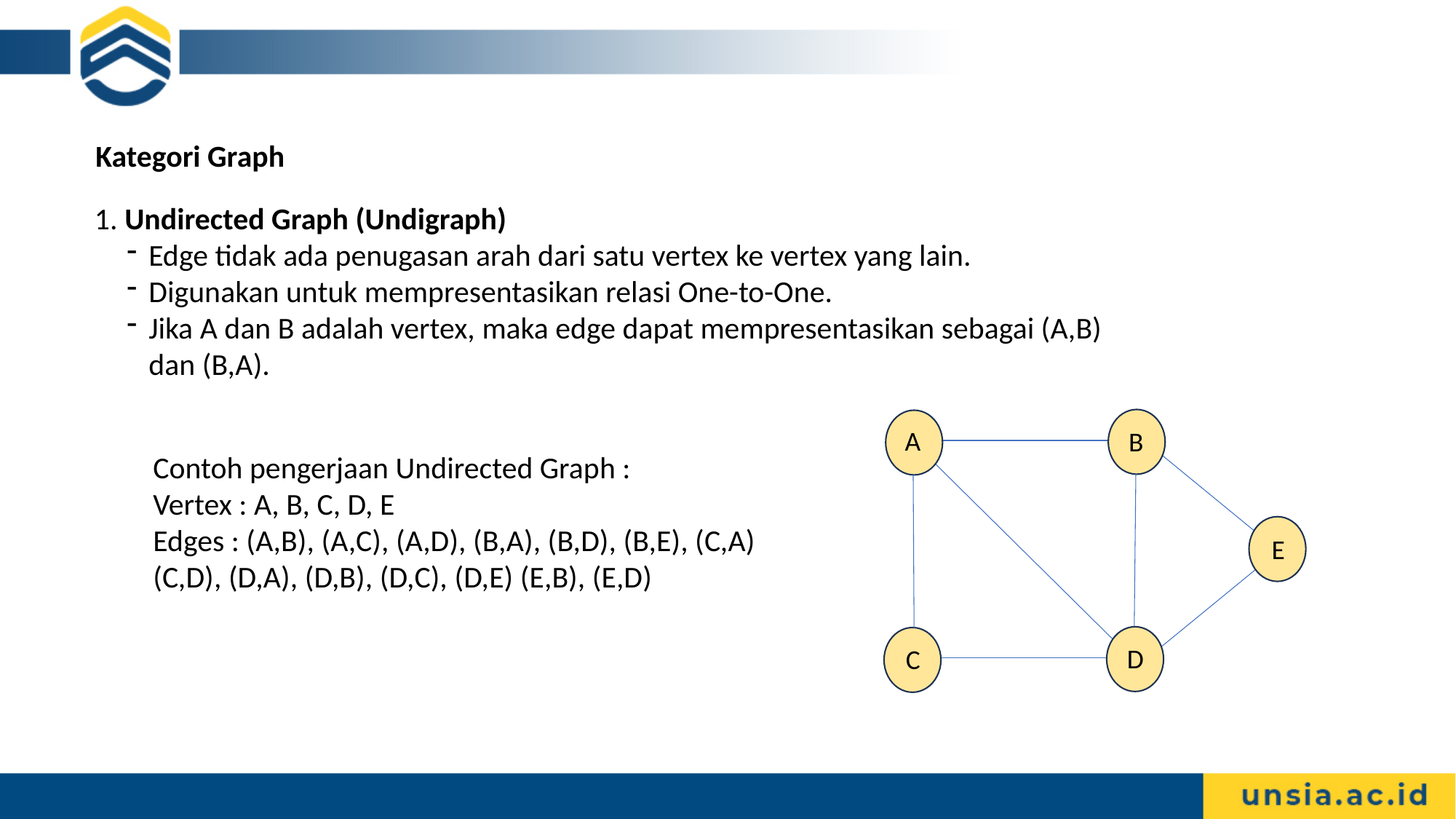

Kategori Graph
1. Undirected Graph (Undigraph)
Edge tidak ada penugasan arah dari satu vertex ke vertex yang lain.
Digunakan untuk mempresentasikan relasi One-to-One.
Jika A dan B adalah vertex, maka edge dapat mempresentasikan sebagai (A,B) dan (B,A).

B

A

E

D

C
Contoh pengerjaan Undirected Graph :
Vertex : A, B, C, D, E
Edges : (A,B), (A,C), (A,D), (B,A), (B,D), (B,E), (C,A)
(C,D), (D,A), (D,B), (D,C), (D,E) (E,B), (E,D)